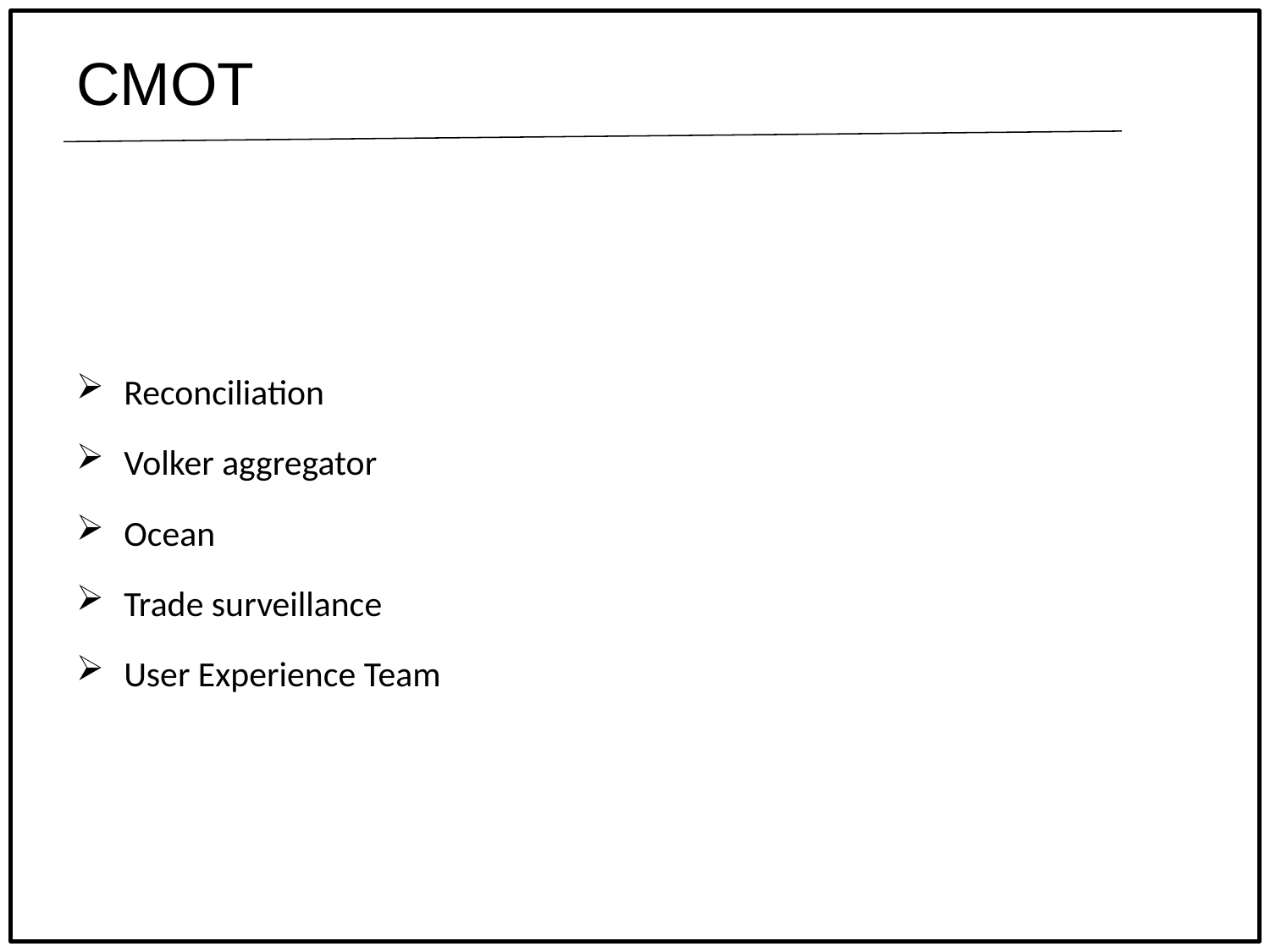

# CMOT

Reconciliation
Volker aggregator
Ocean
Trade surveillance
User Experience Team